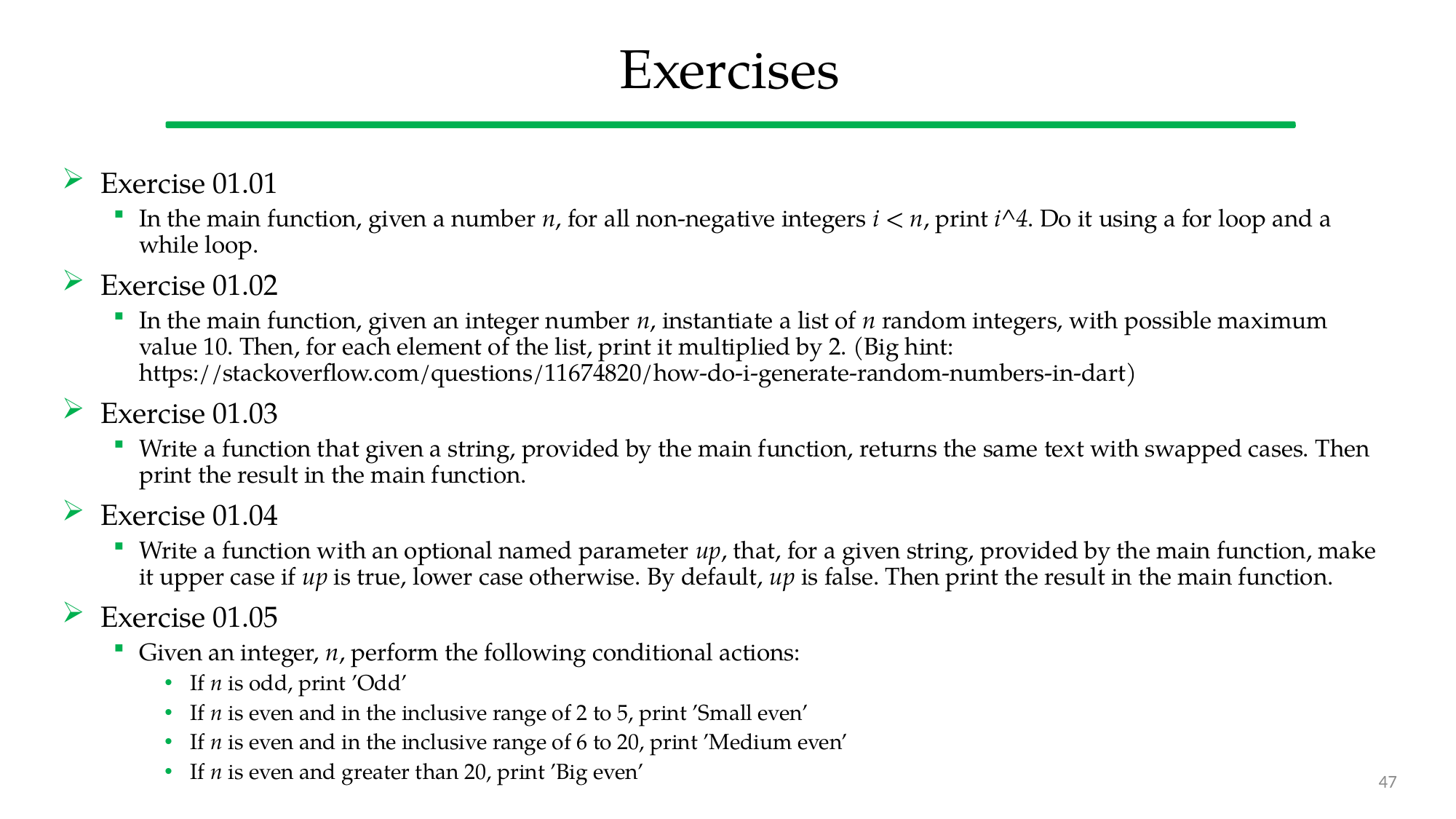

# Exercises
Exercise 01.01
In the main function, given a number n, for all non-negative integers i < n, print i^4. Do it using a for loop and a while loop.
Exercise 01.02
In the main function, given an integer number n, instantiate a list of n random integers, with possible maximum value 10. Then, for each element of the list, print it multiplied by 2. (Big hint: https://stackoverflow.com/questions/11674820/how-do-i-generate-random-numbers-in-dart)
Exercise 01.03
Write a function that given a string, provided by the main function, returns the same text with swapped cases. Then print the result in the main function.
Exercise 01.04
Write a function with an optional named parameter up, that, for a given string, provided by the main function, make it upper case if up is true, lower case otherwise. By default, up is false. Then print the result in the main function.
Exercise 01.05
Given an integer, n, perform the following conditional actions:
If n is odd, print ’Odd’
If n is even and in the inclusive range of 2 to 5, print ’Small even’
If n is even and in the inclusive range of 6 to 20, print ’Medium even’
If n is even and greater than 20, print ’Big even’
47